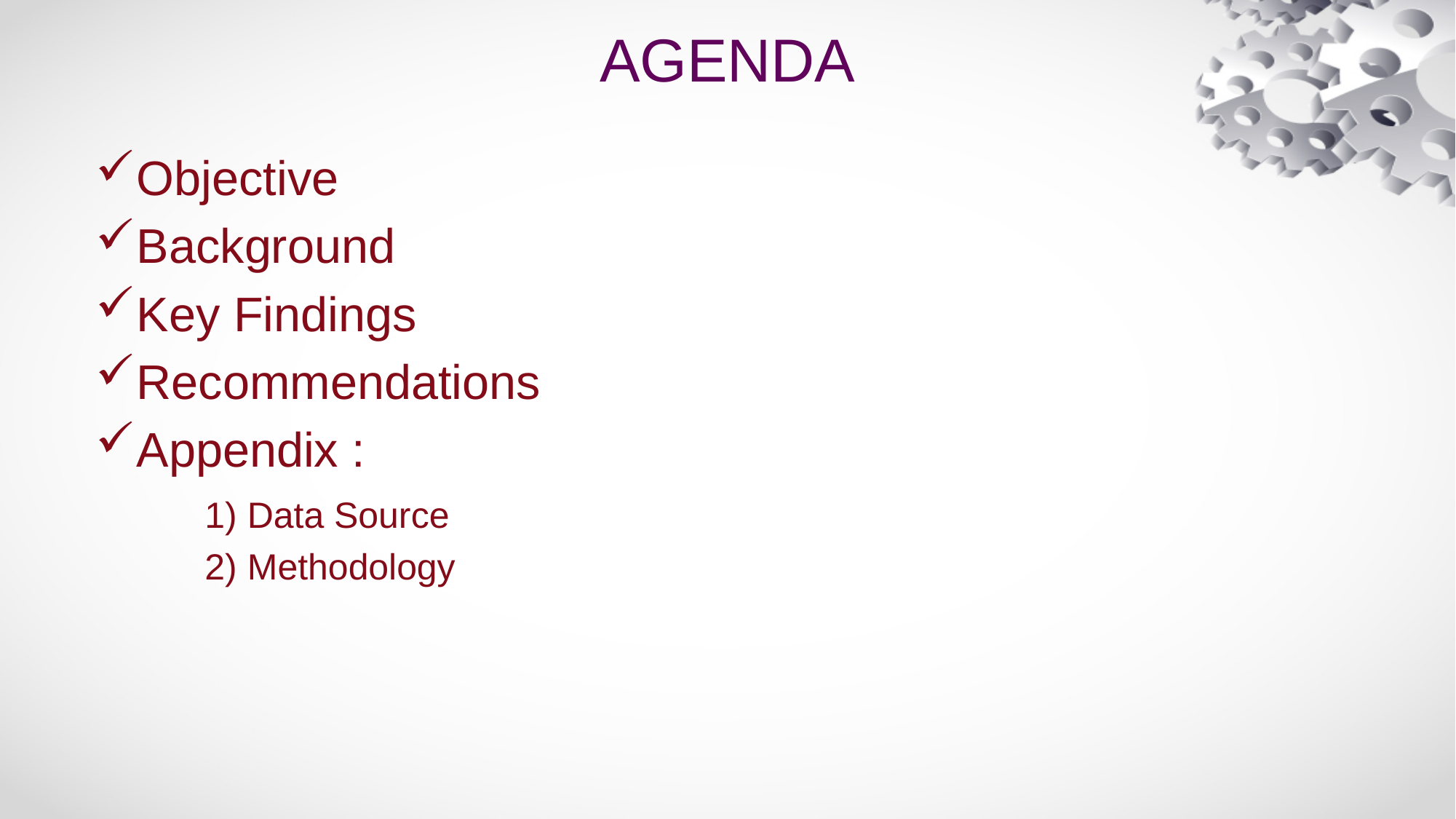

# AGENDA
Objective
Background
Key Findings
Recommendations
Appendix :
      	1) Data Source
      	2) Methodology